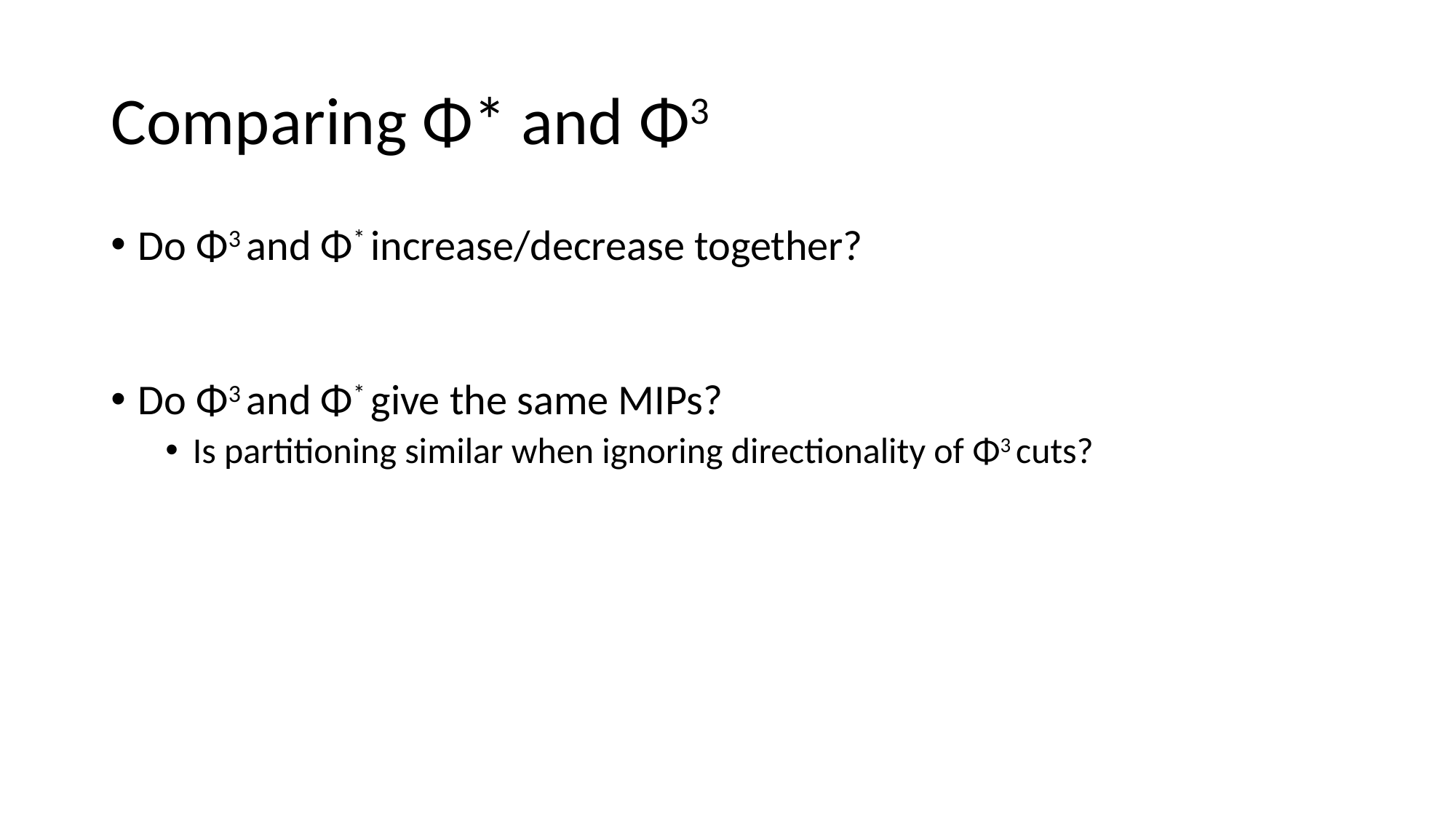

# Comparing Φ* and Φ3
Do Φ3 and Φ* increase/decrease together?

Do Φ3 and Φ* give the same MIPs?
Is partitioning similar when ignoring directionality of Φ3 cuts?